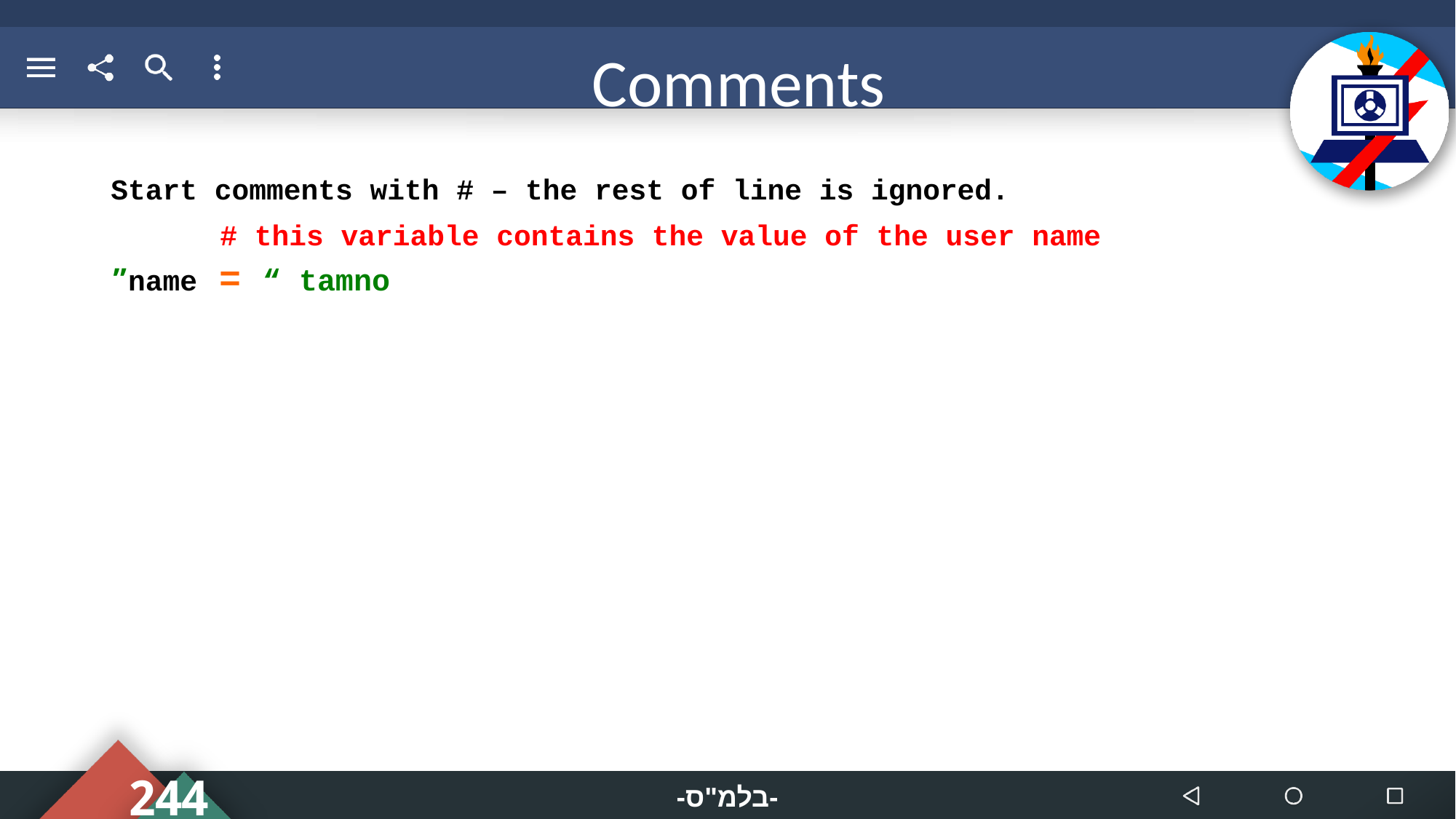

# Comments
Start comments with # – the rest of line is ignored.
	# this variable contains the value of the user name
name = “ tamno”